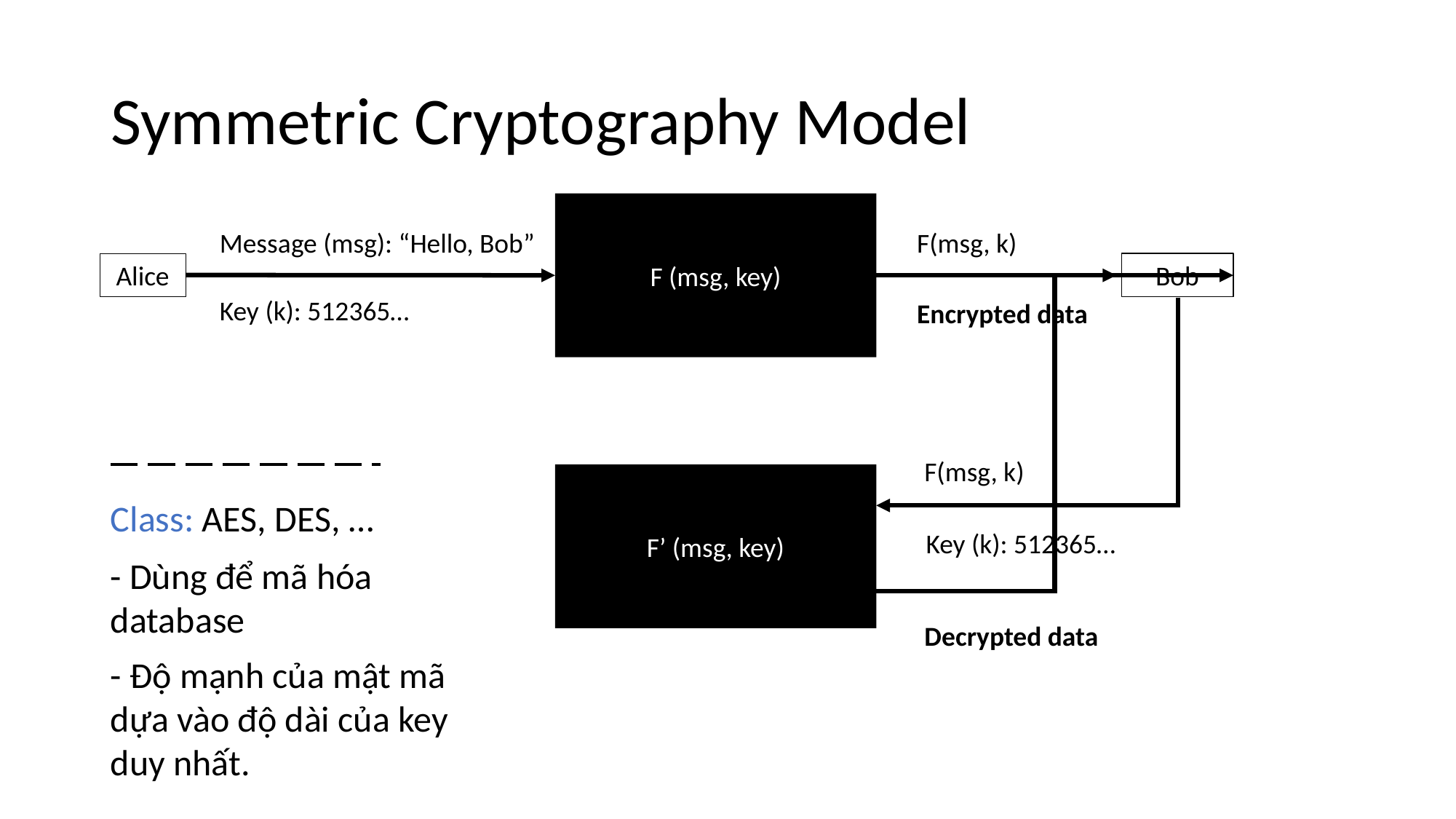

# Symmetric Cryptography Model
F (msg, key)
Message (msg): “Hello, Bob”
F(msg, k)
Alice
Bob
Key (k): 512365…
Encrypted data
F(msg, k)
F’ (msg, key)
Class: AES, DES, …
Key (k): 512365…
- Dùng để mã hóa database
Decrypted data
- Độ mạnh của mật mã dựa vào độ dài của key duy nhất.